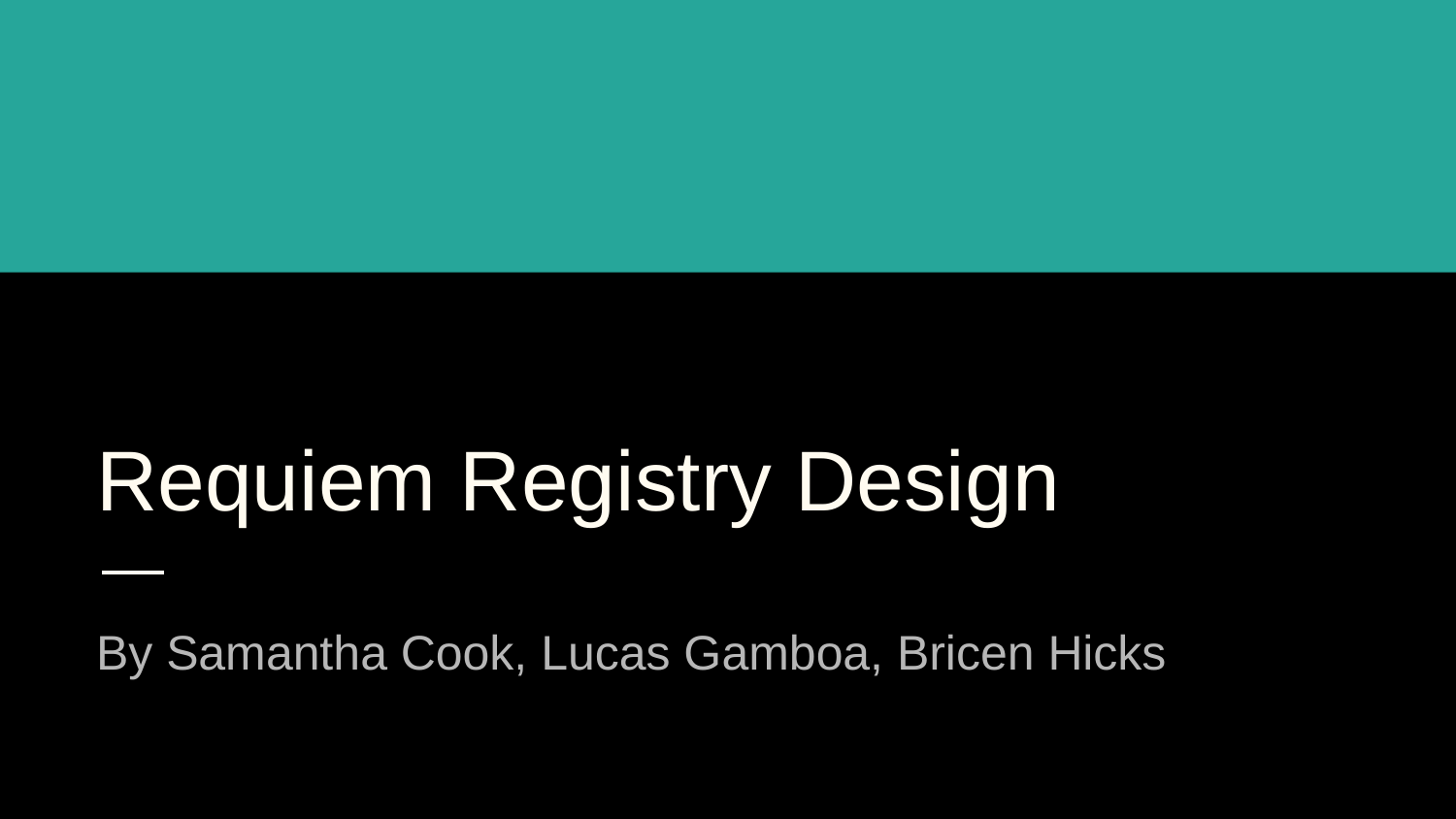

# Requiem Registry Design
By Samantha Cook, Lucas Gamboa, Bricen Hicks